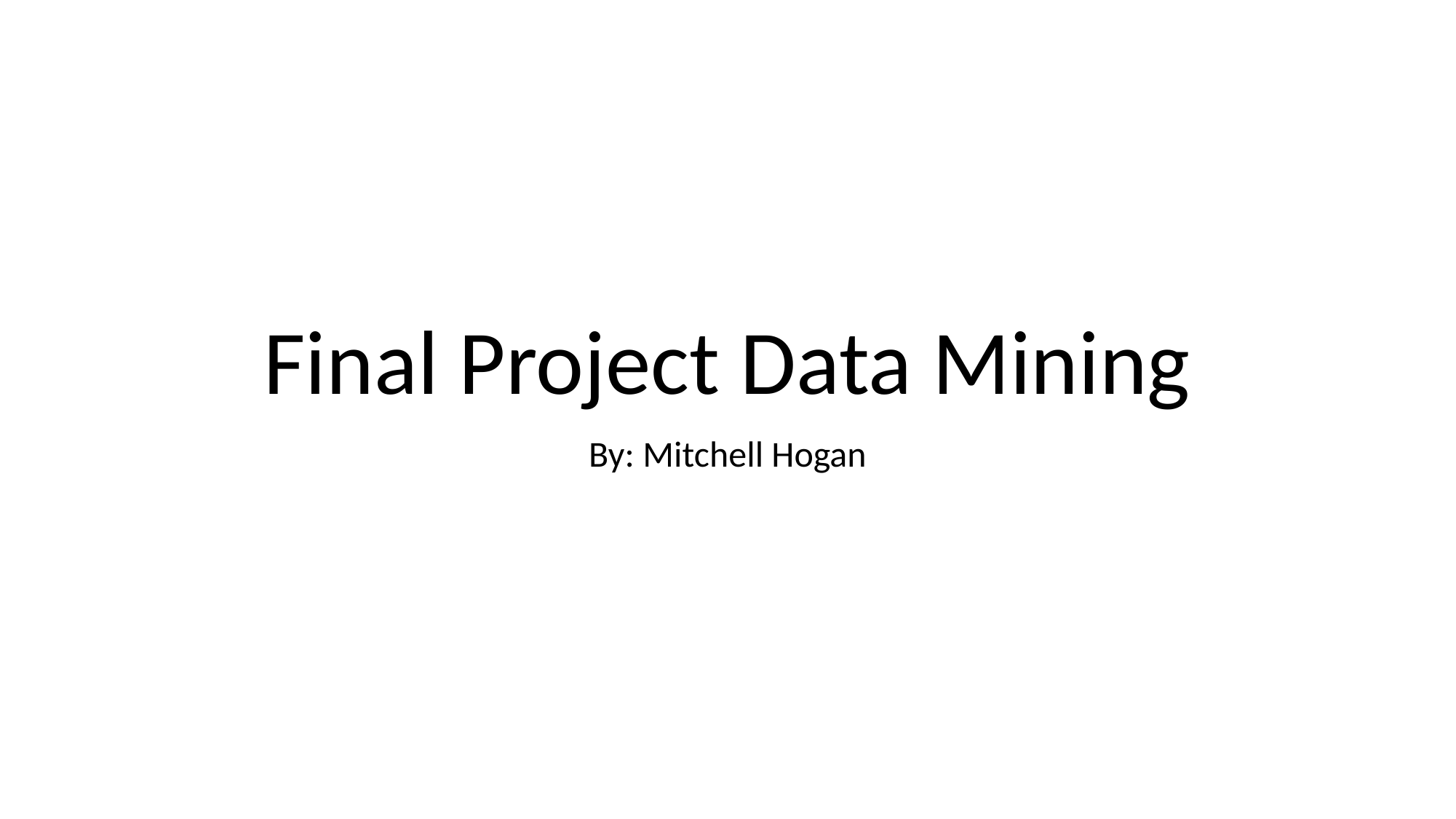

# Final Project Data Mining
By: Mitchell Hogan